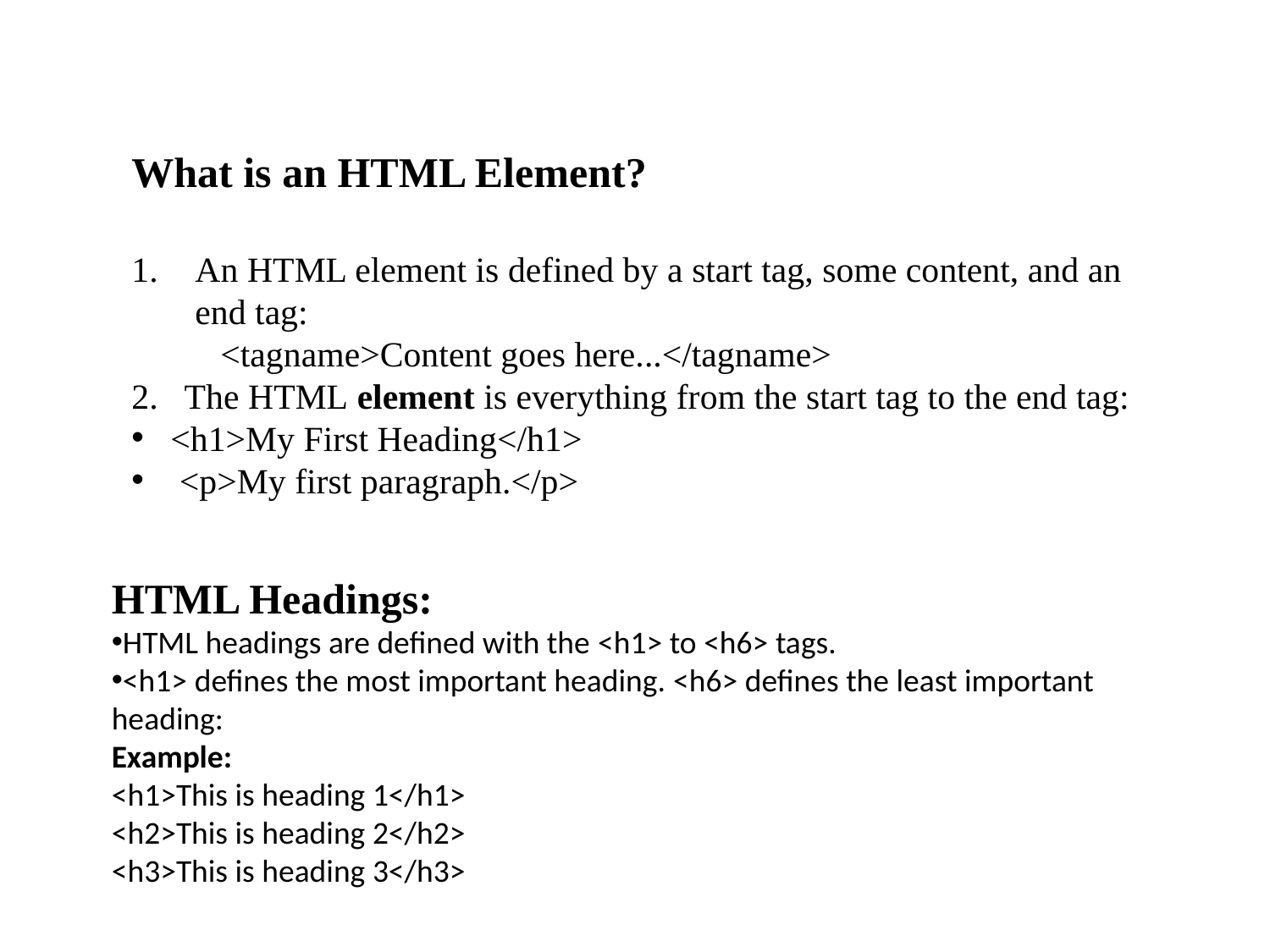

What is an HTML Element?

An HTML element is defined by a start tag, some content, and an end tag:
          <tagname>Content goes here...</tagname>
2.   The HTML element is everything from the start tag to the end tag:
   <h1>My First Heading</h1>
    <p>My first paragraph.</p>

HTML Headings:
HTML headings are defined with the <h1> to <h6> tags.
<h1> defines the most important heading. <h6> defines the least important heading:
Example:
<h1>This is heading 1</h1>
<h2>This is heading 2</h2>
<h3>This is heading 3</h3>